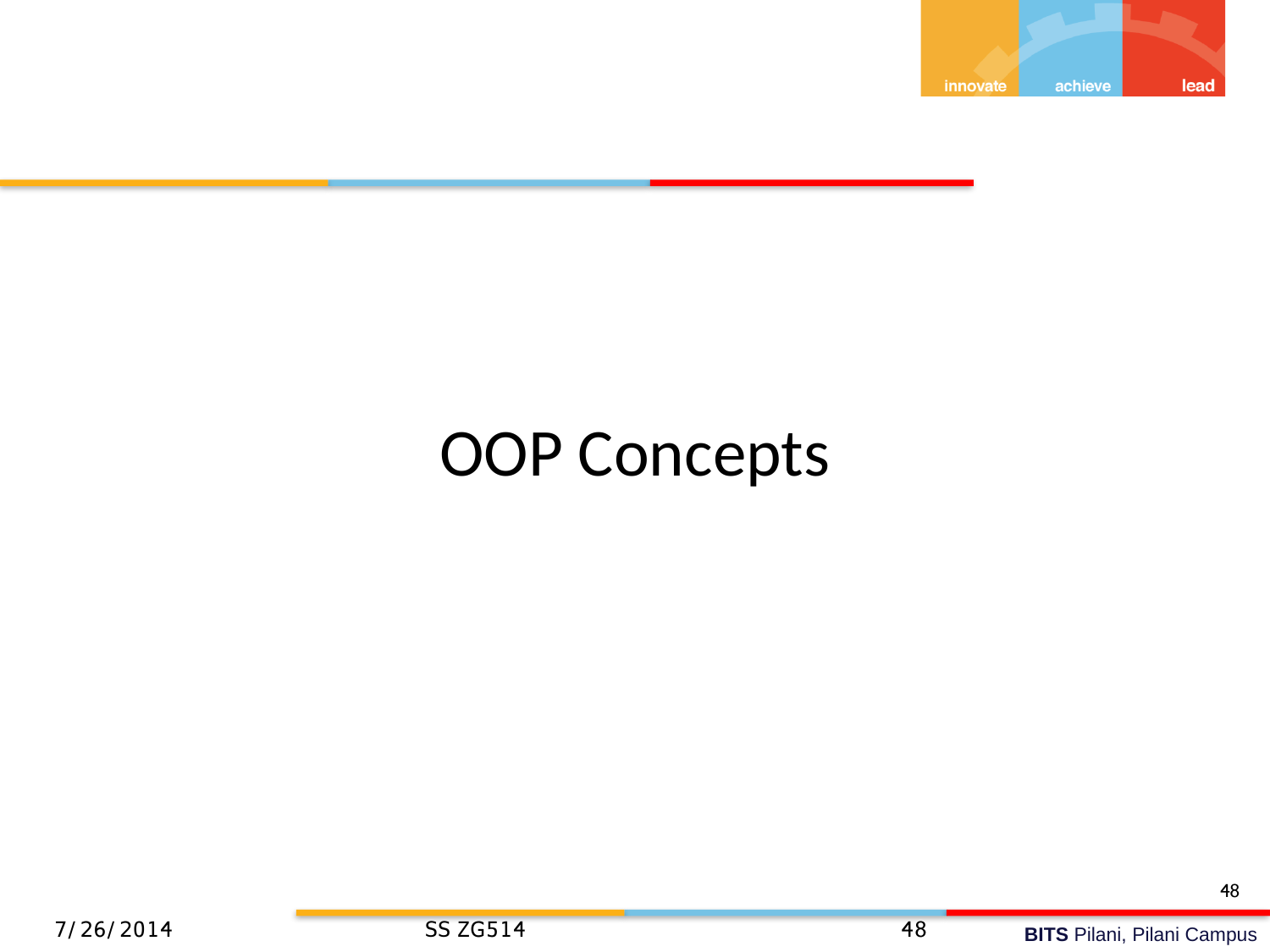

# OOP Concepts
48
7/26/2014
SS ZG514
48